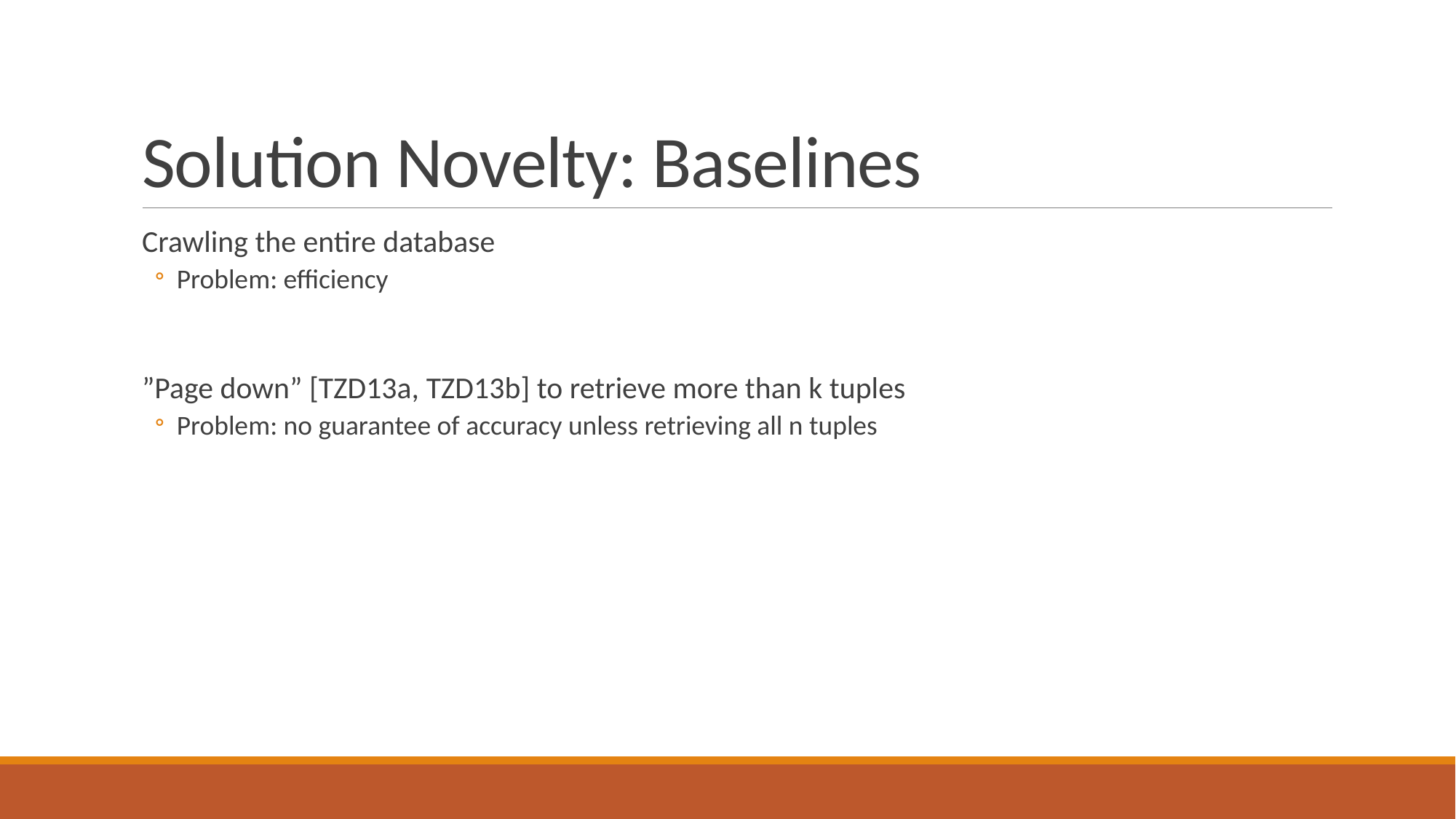

# Solution Novelty: Baselines
Crawling the entire database
Problem: efficiency

”Page down” [TZD13a, TZD13b] to retrieve more than k tuples
Problem: no guarantee of accuracy unless retrieving all n tuples